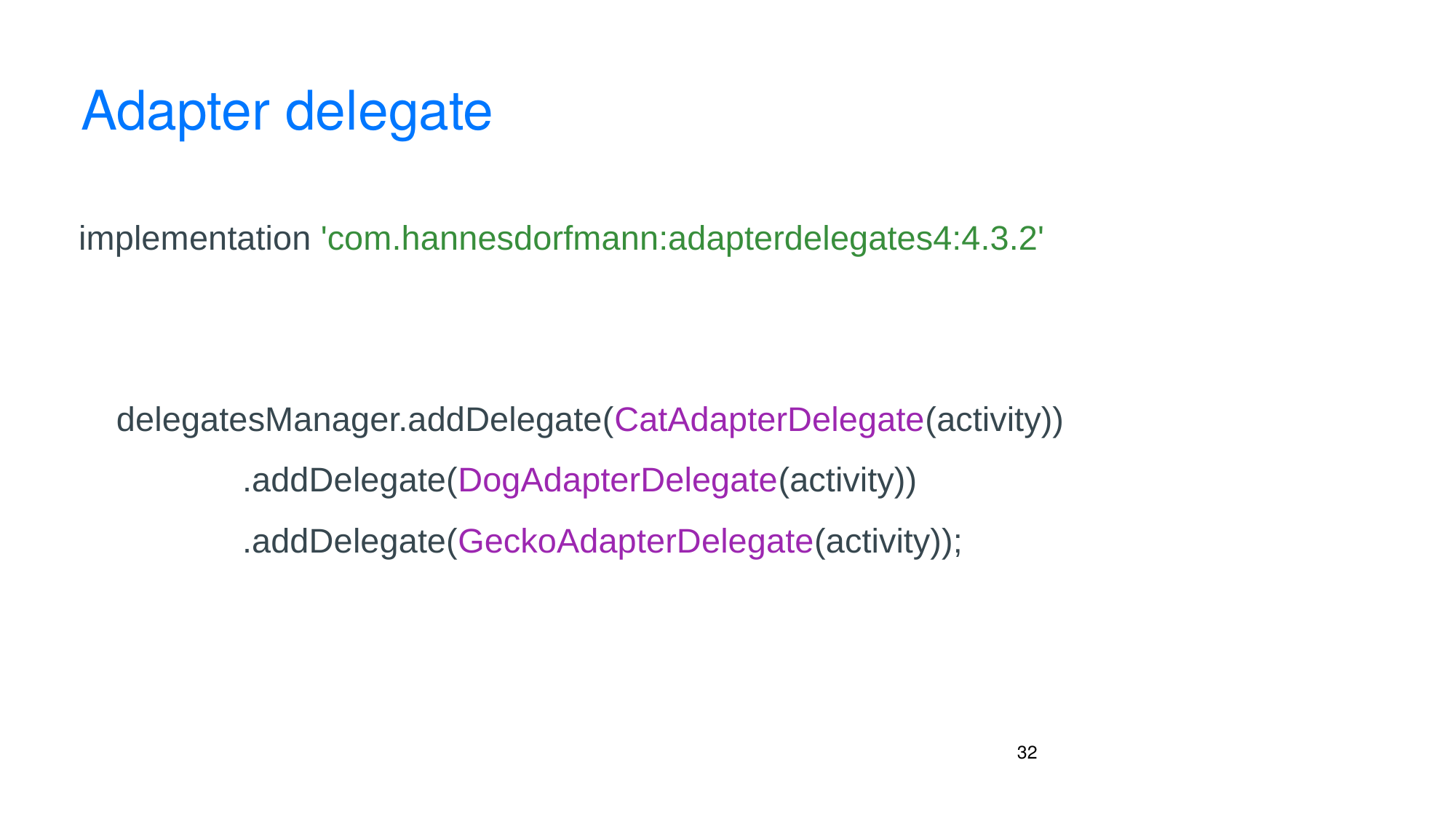

# Adapter delegate
implementation 'com.hannesdorfmann:adapterdelegates4:4.3.2'

    delegatesManager.addDelegate(CatAdapterDelegate(activity))
.addDelegate(DogAdapterDelegate(activity))
.addDelegate(GeckoAdapterDelegate(activity));

32